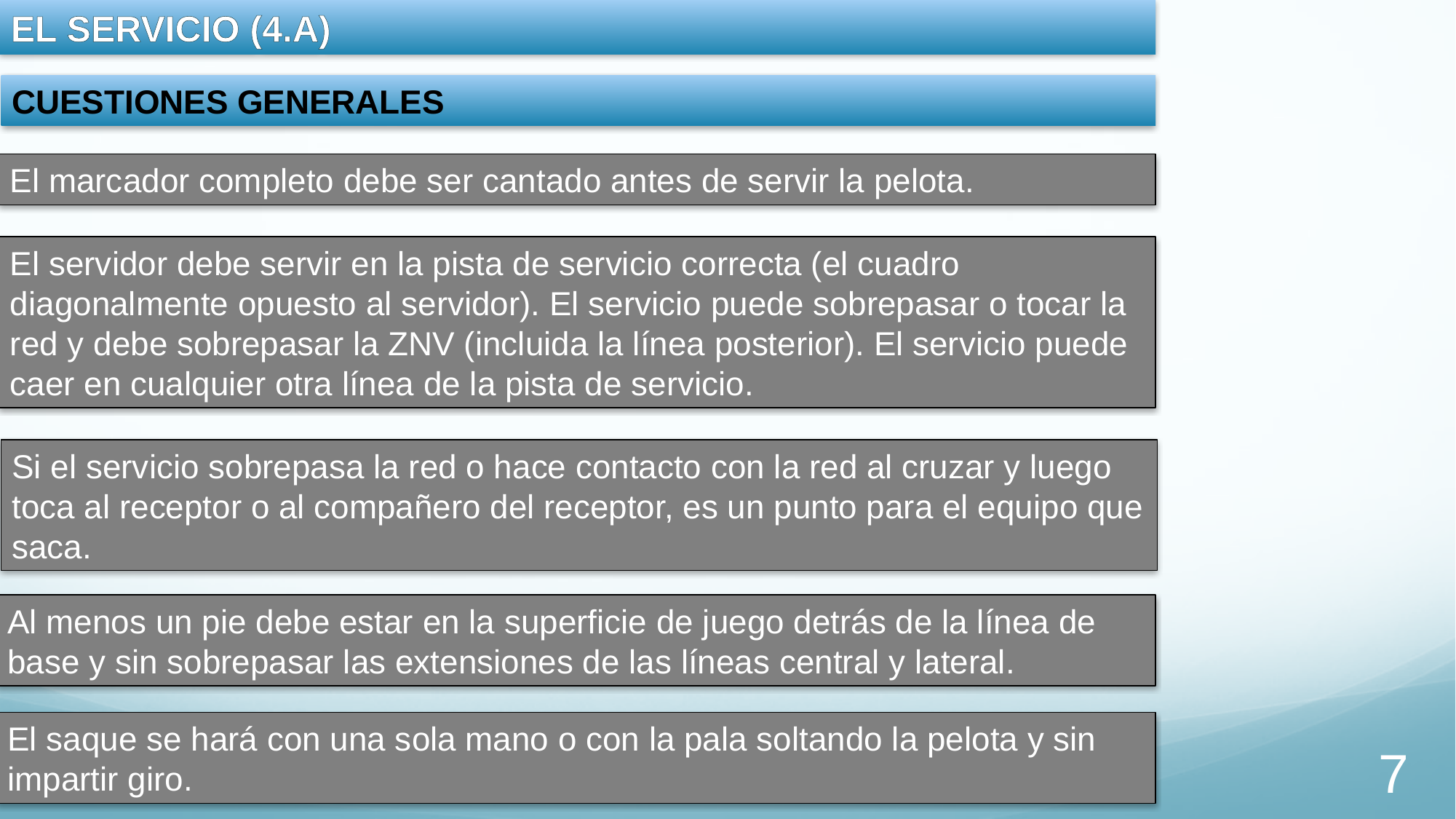

EL SERVICIO (4.A)
CUESTIONES GENERALES
El marcador completo debe ser cantado antes de servir la pelota.
El servidor debe servir en la pista de servicio correcta (el cuadro diagonalmente opuesto al servidor). El servicio puede sobrepasar o tocar la red y debe sobrepasar la ZNV (incluida la línea posterior). El servicio puede caer en cualquier otra línea de la pista de servicio.
Si el servicio sobrepasa la red o hace contacto con la red al cruzar y luego toca al receptor o al compañero del receptor, es un punto para el equipo que saca.
Al menos un pie debe estar en la superficie de juego detrás de la línea de base y sin sobrepasar las extensiones de las líneas central y lateral.
El saque se hará con una sola mano o con la pala soltando la pelota y sin impartir giro.
7